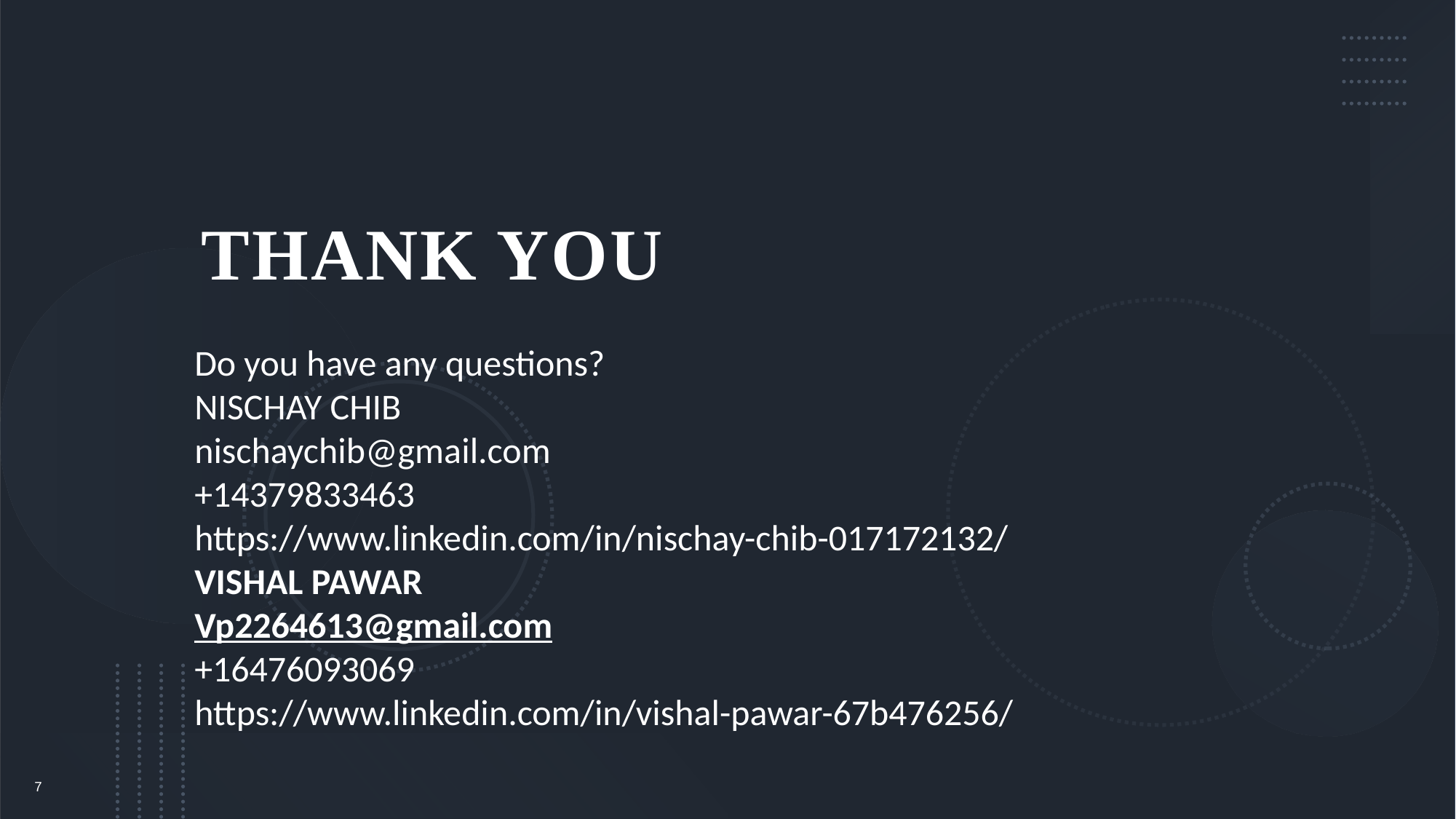

# THANK YOU

Do you have any questions?
NISCHAY CHIB
nischaychib@gmail.com
+14379833463
https://www.linkedin.com/in/nischay-chib-017172132/
VISHAL PAWAR
Vp2264613@gmail.com
+16476093069
https://www.linkedin.com/in/vishal-pawar-67b476256/

7